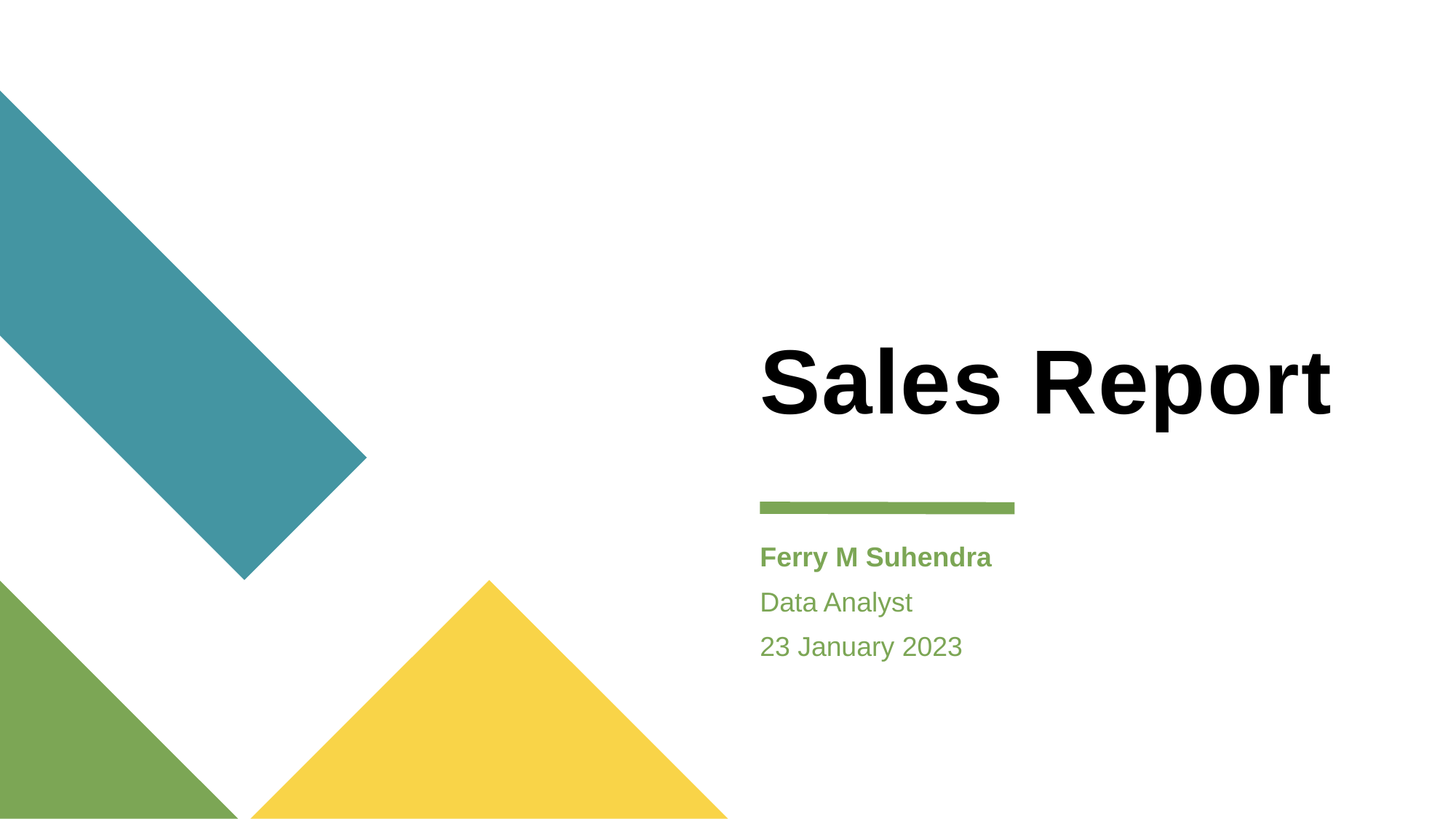

# Sales Report
Ferry M Suhendra
Data Analyst
23 January 2023